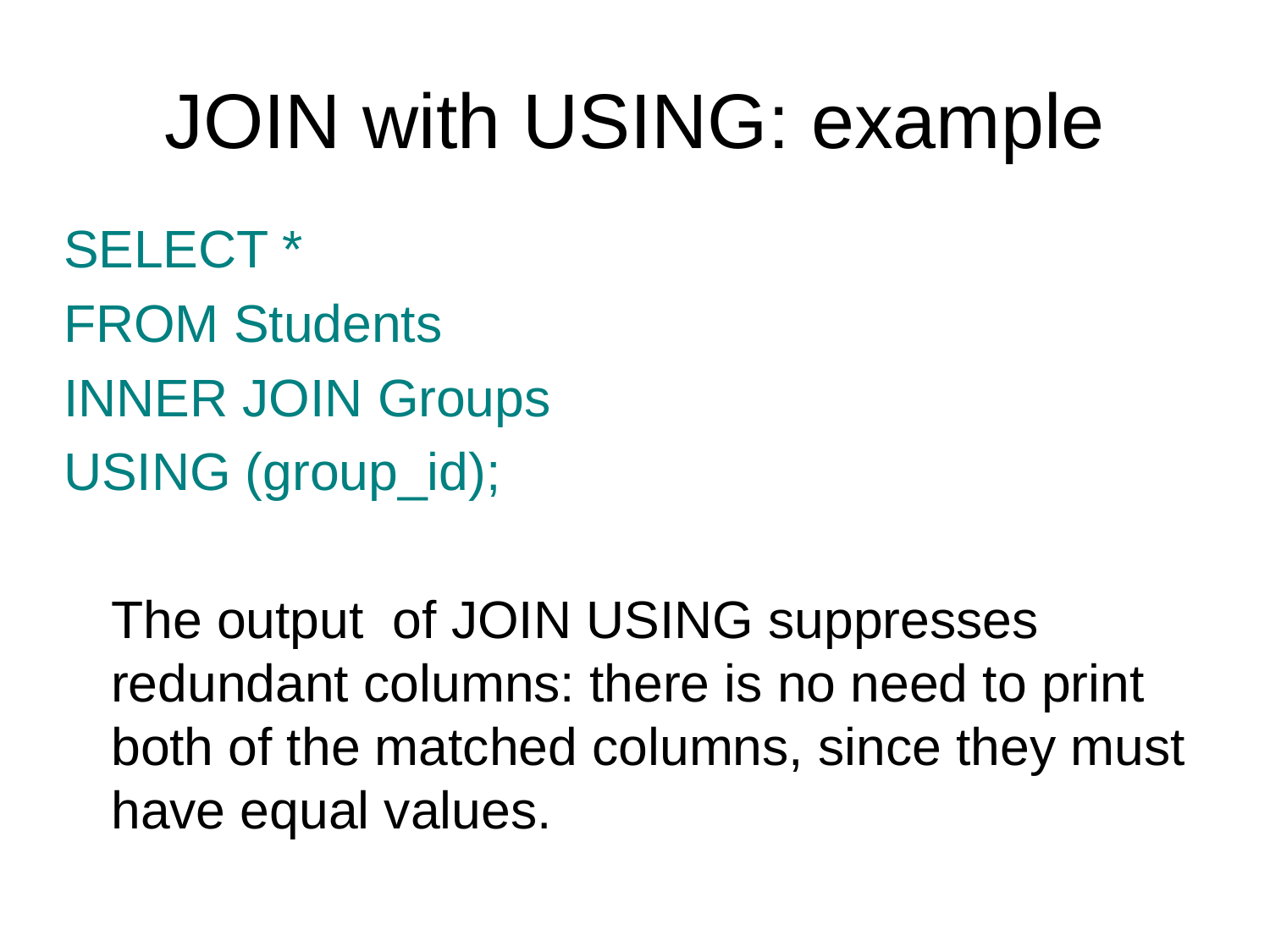

JOIN with USING: example
SELECT *
FROM Students
INNER JOIN Groups
USING (group_id);

	The output  of JOIN USING suppresses redundant columns: there is no need to print both of the matched columns, since they must have equal values.